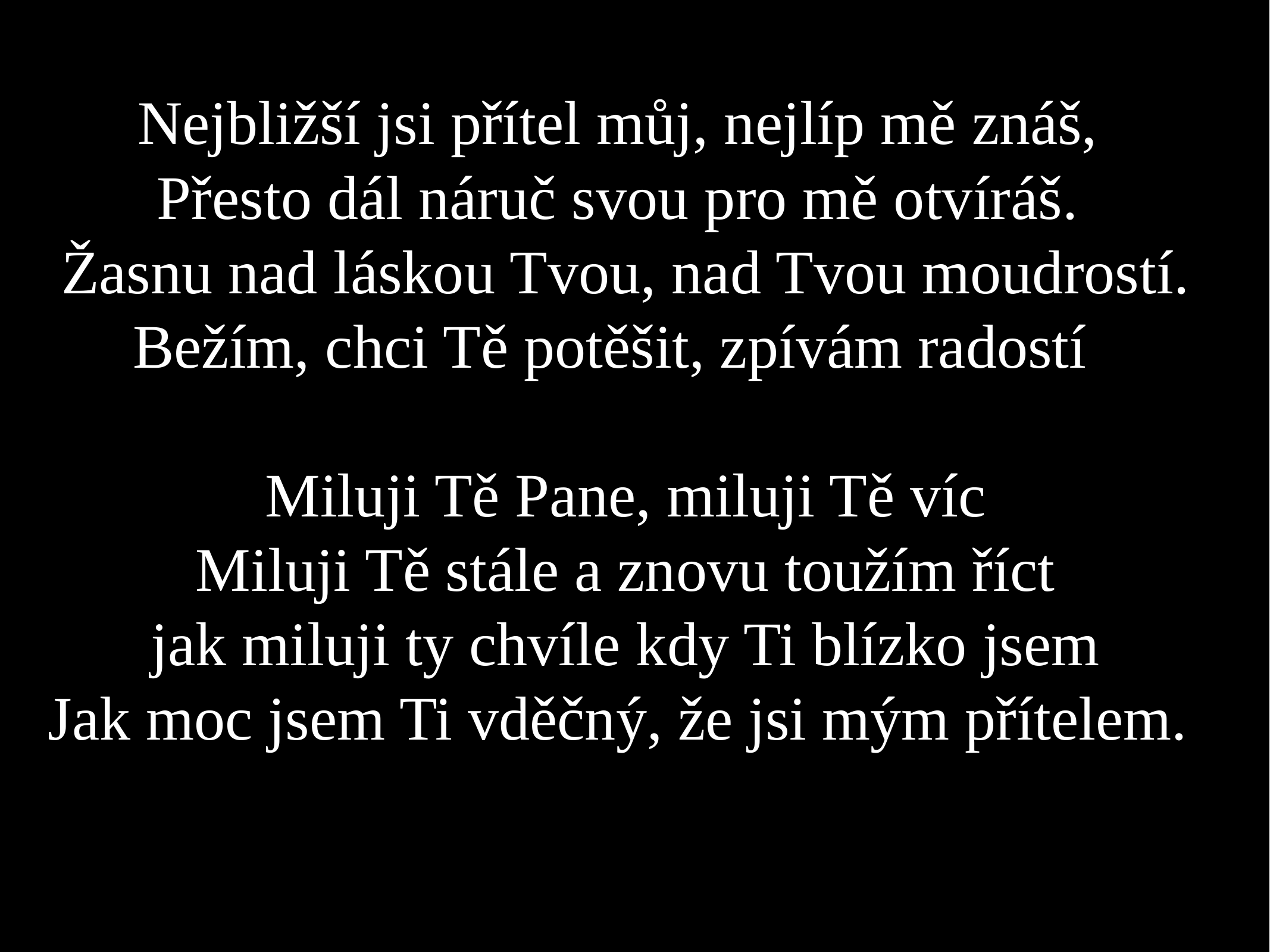

Nejbližší jsi přítel můj, nejlíp mě znáš,
Přesto dál náruč svou pro mě otvíráš.
Žasnu nad láskou Tvou, nad Tvou moudrostí.
Bežím, chci Tě potěšit, zpívám radostí

Miluji Tě Pane, miluji Tě víc
Miluji Tě stále a znovu toužím říct
jak miluji ty chvíle kdy Ti blízko jsem
Jak moc jsem Ti vděčný, že jsi mým přítelem.